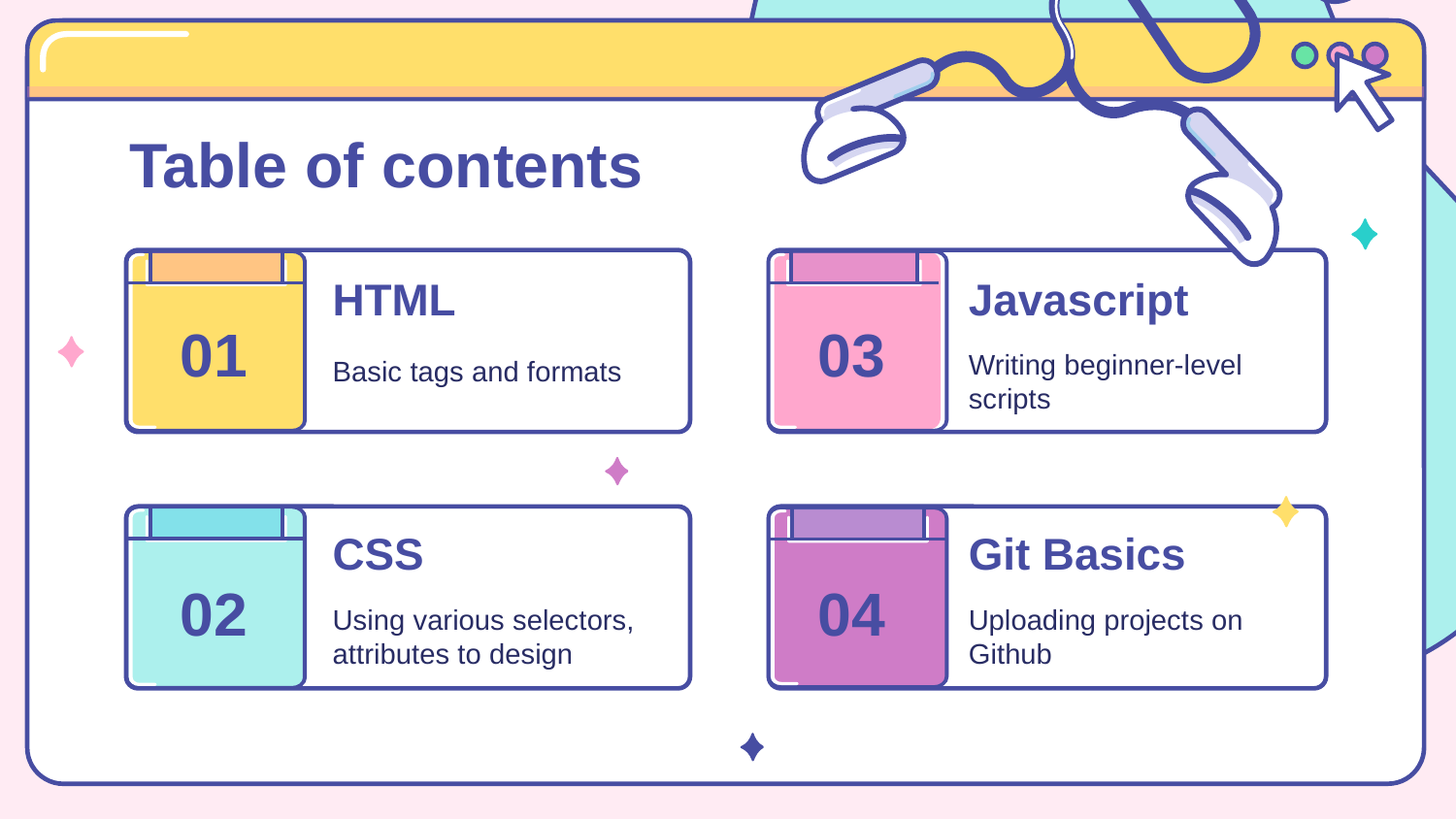

Table of contents

# HTML
Javascript
03
01
Basic tags and formats
Writing beginner-level scripts

CSS
Git Basics
04
02
Uploading projects on Github
Using various selectors, attributes to design